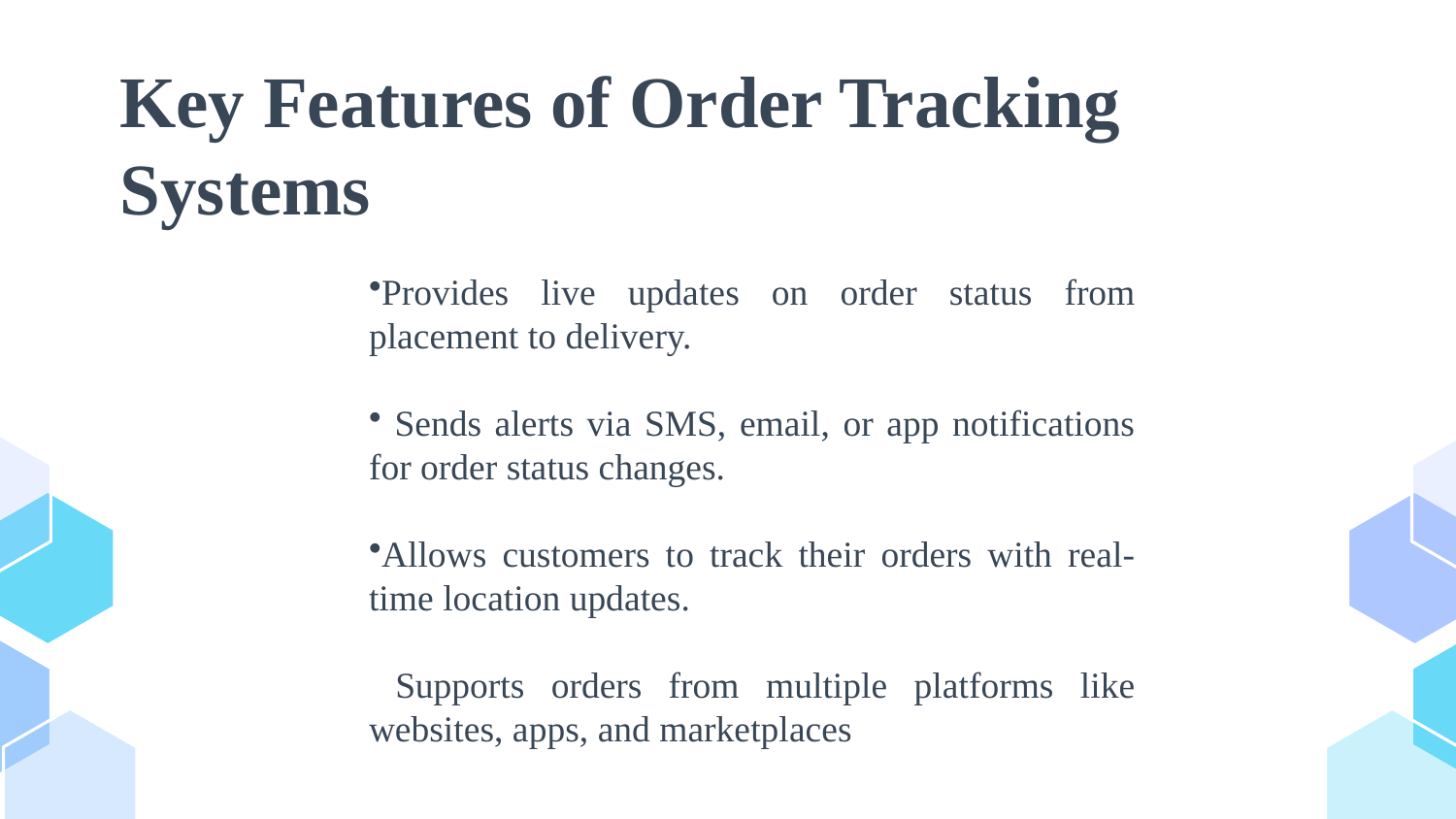

Key Features of Order Tracking Systems
Provides live updates on order status from placement to delivery.

 Sends alerts via SMS, email, or app notifications for order status changes.

Allows customers to track their orders with real-time location updates.

 Supports orders from multiple platforms like websites, apps, and marketplaces